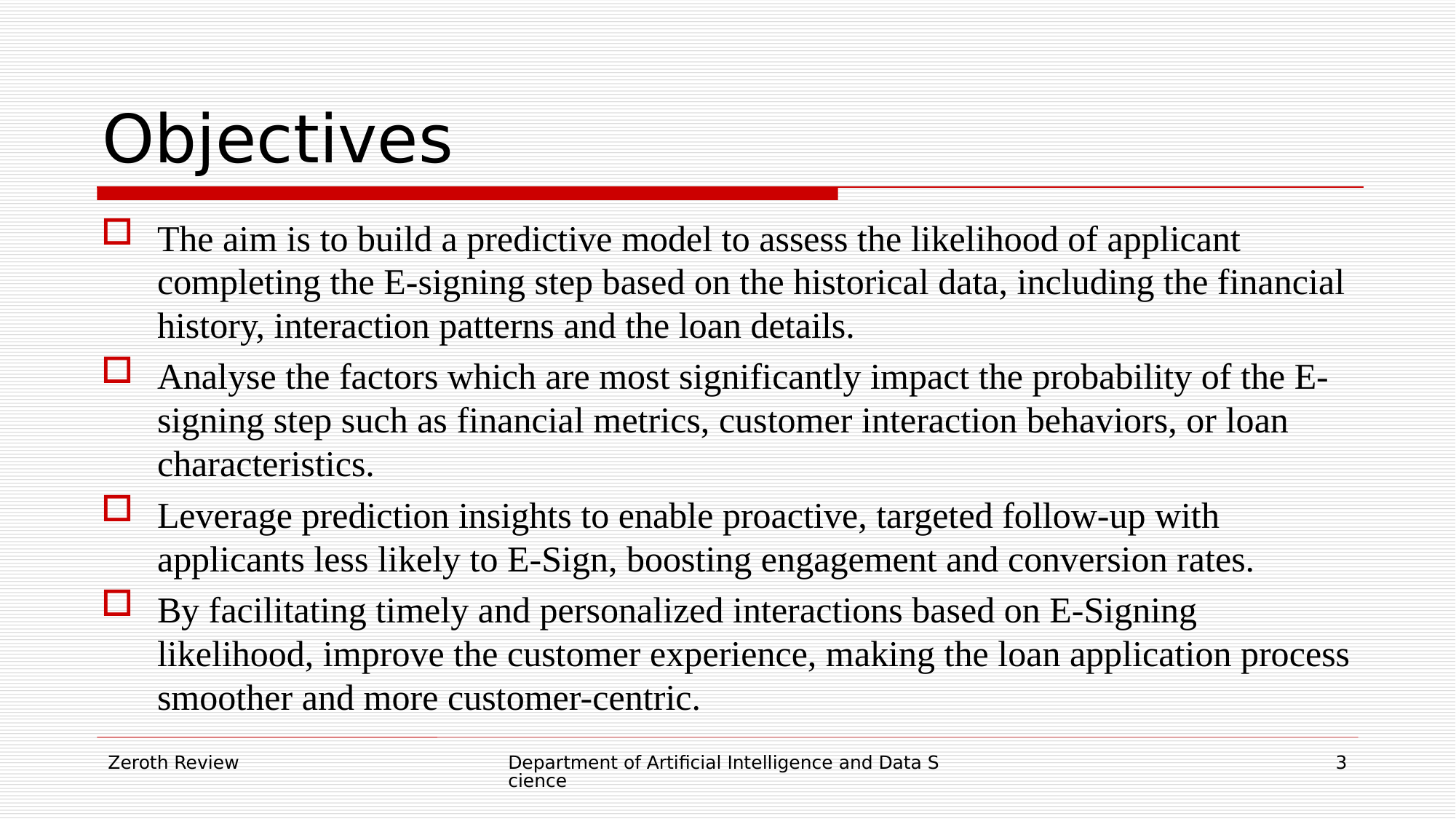

# Objectives
The aim is to build a predictive model to assess the likelihood of applicant completing the E-signing step based on the historical data, including the financial history, interaction patterns and the loan details.
Analyse the factors which are most significantly impact the probability of the E-signing step such as financial metrics, customer interaction behaviors, or loan characteristics.
Leverage prediction insights to enable proactive, targeted follow-up with applicants less likely to E-Sign, boosting engagement and conversion rates.
By facilitating timely and personalized interactions based on E-Signing likelihood, improve the customer experience, making the loan application process smoother and more customer-centric.

Zeroth Review
Department of Artificial Intelligence and Data Science
3